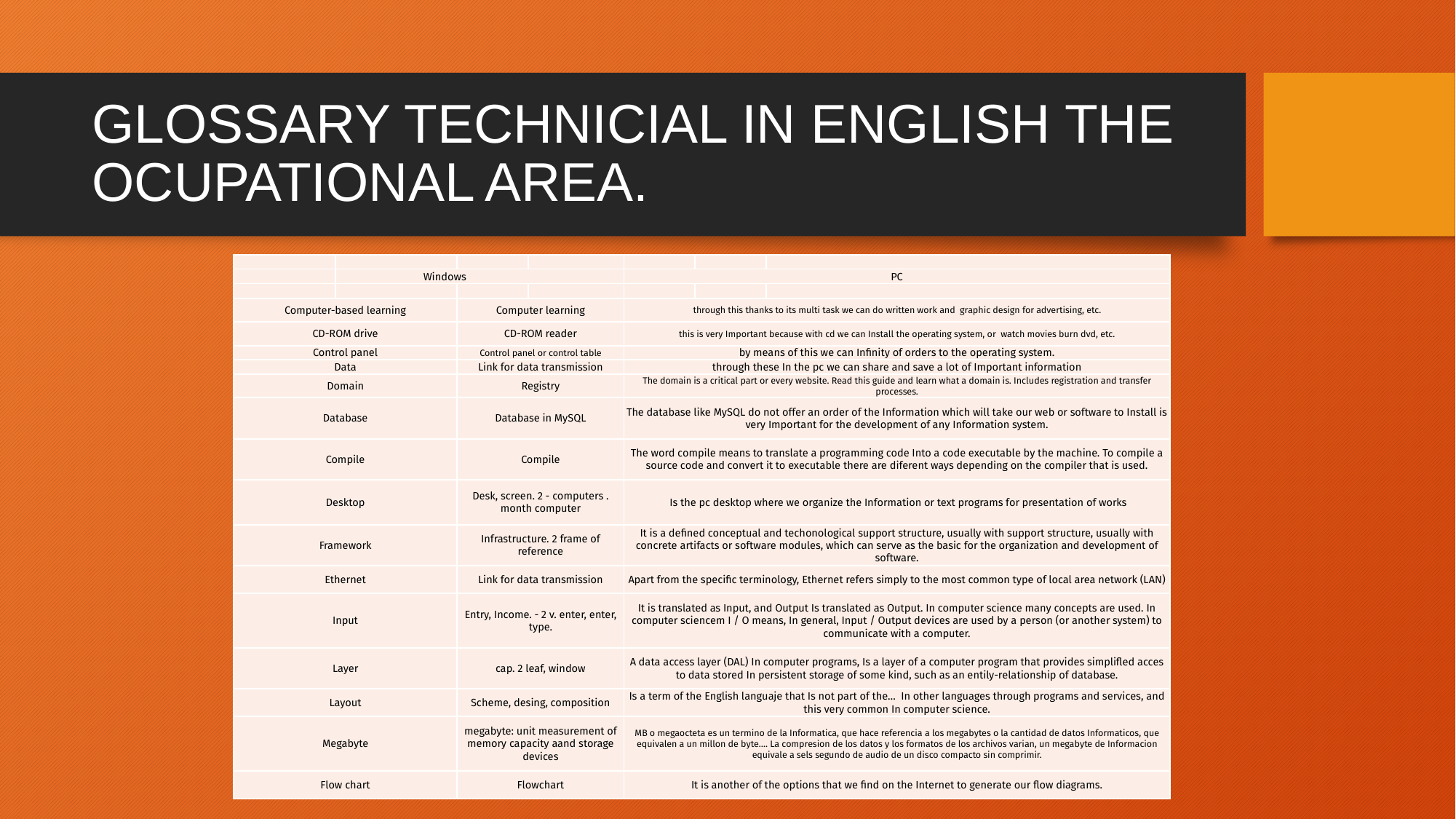

# GLOSSARY TECHNICIAL IN ENGLISH THE OCUPATIONAL AREA.
|  |  |  |  |  |  |  |
| --- | --- | --- | --- | --- | --- | --- |
|  | Windows |  |  | PC |  |  |
|  |  |  |  |  |  |  |
| Computer-based learning |  | Computer learning |  | through this thanks to its multi task we can do written work and graphic design for advertising, etc. |  |  |
| CD-ROM drive |  | CD-ROM reader |  | this is very Important because with cd we can Install the operating system, or watch movies burn dvd, etc. |  |  |
| Control panel |  | Control panel or control table |  | by means of this we can Infinity of orders to the operating system. |  |  |
| Data |  | Link for data transmission |  | through these In the pc we can share and save a lot of Important information |  |  |
| Domain |  | Registry |  | The domain is a critical part or every website. Read this guide and learn what a domain is. Includes registration and transfer processes. |  |  |
| Database |  | Database in MySQL |  | The database like MySQL do not offer an order of the Information which will take our web or software to Install is very Important for the development of any Information system. |  |  |
| Compile |  | Compile |  | The word compile means to translate a programming code Into a code executable by the machine. To compile a source code and convert it to executable there are diferent ways depending on the compiler that is used. |  |  |
| Desktop |  | Desk, screen. 2 - computers . month computer |  | Is the pc desktop where we organize the Information or text programs for presentation of works |  |  |
| Framework |  | Infrastructure. 2 frame of reference |  | It is a defined conceptual and techonological support structure, usually with support structure, usually with concrete artifacts or software modules, which can serve as the basic for the organization and development of software. |  |  |
| Ethernet |  | Link for data transmission |  | Apart from the specific terminology, Ethernet refers simply to the most common type of local area network (LAN) |  |  |
| Input |  | Entry, Income. - 2 v. enter, enter, type. |  | It is translated as Input, and Output Is translated as Output. In computer science many concepts are used. In computer sciencem I / O means, In general, Input / Output devices are used by a person (or another system) to communicate with a computer. |  |  |
| Layer |  | cap. 2 leaf, window |  | A data access layer (DAL) In computer programs, Is a layer of a computer program that provides simplifled acces to data stored In persistent storage of some kind, such as an entily-relationship of database. |  |  |
| Layout |  | Scheme, desing, composition |  | Is a term of the English languaje that Is not part of the… In other languages through programs and services, and this very common In computer science. |  |  |
| Megabyte |  | megabyte: unit measurement of memory capacity aand storage devices |  | MB o megaocteta es un termino de la Informatica, que hace referencia a los megabytes o la cantidad de datos Informaticos, que equivalen a un millon de byte…. La compresion de los datos y los formatos de los archivos varian, un megabyte de Informacion equivale a sels segundo de audio de un disco compacto sin comprimir. |  |  |
| Flow chart |  | Flowchart |  | It is another of the options that we find on the Internet to generate our flow diagrams. |  |  |